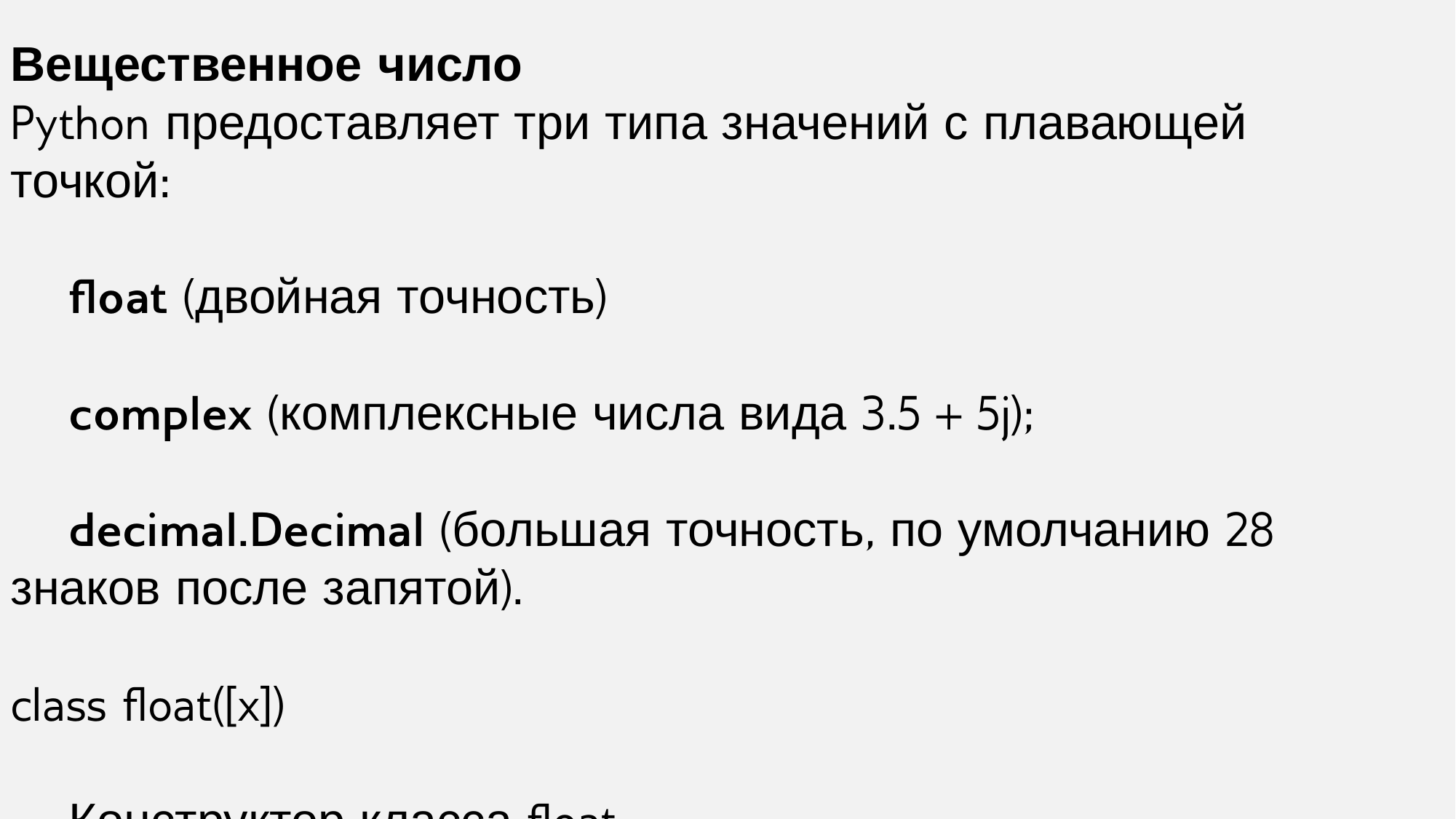

Вещественное число
Python предоставляет три типа значений с плавающей точкой:

    float (двойная точность)

    complex (комплексные числа вида 3.5 + 5j);

    decimal.Decimal (большая точность, по умолчанию 28 знаков после запятой).

class float([x])

    Конструктор класса float.